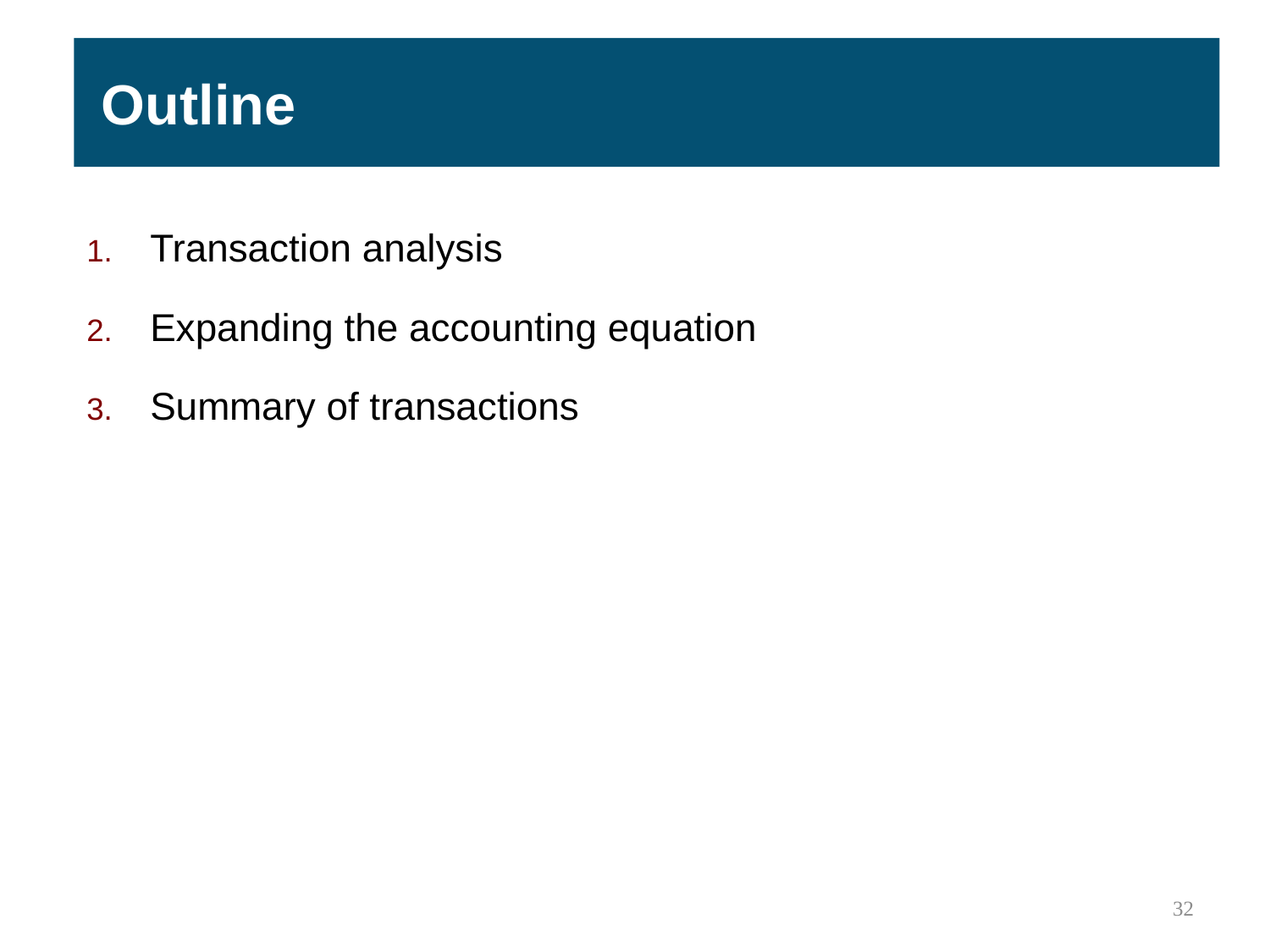

Outline
Transaction analysis
Expanding the accounting equation
Summary of transactions
32